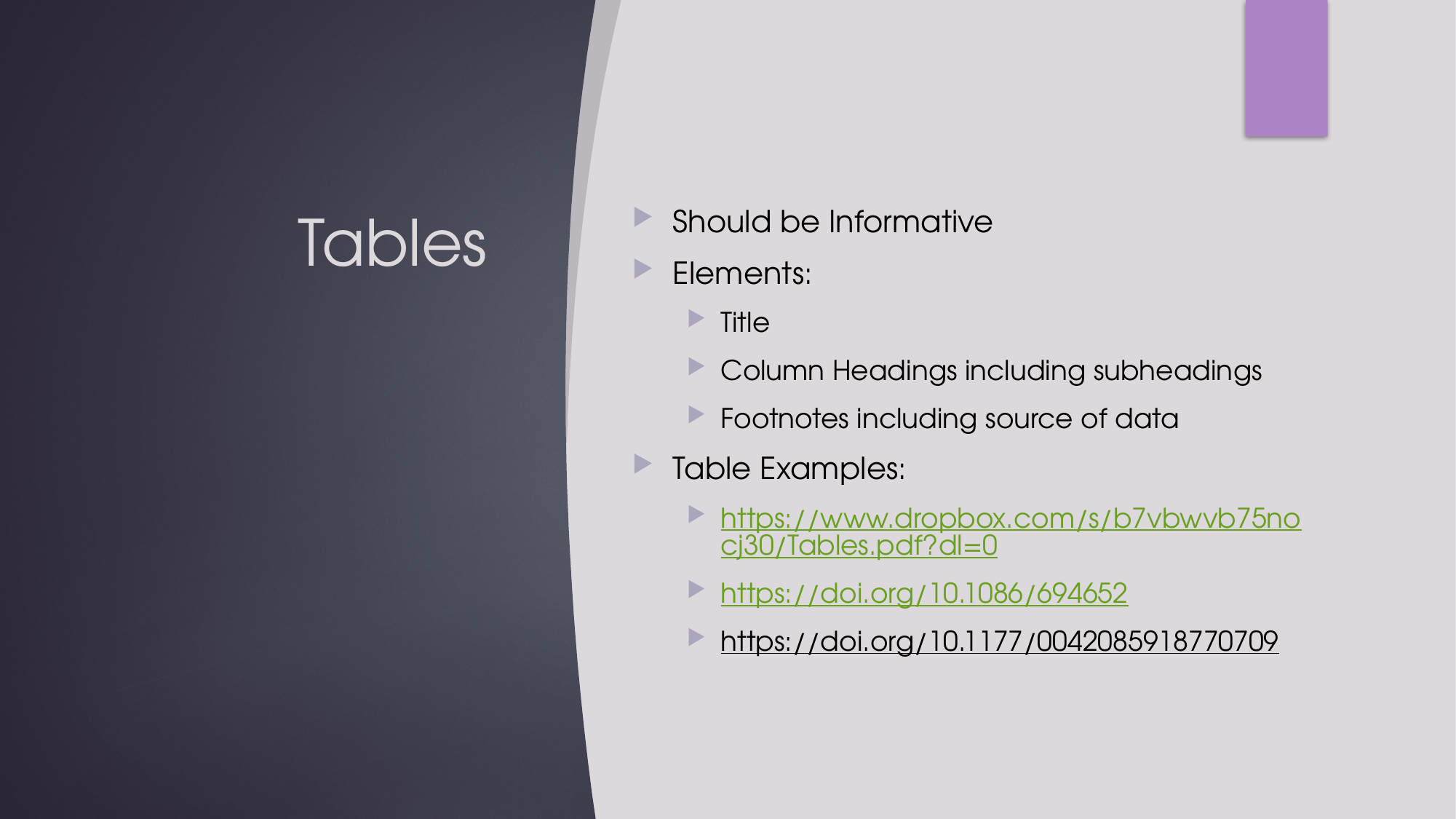

# Tables
Should be Informative
Elements:
Title
Column Headings including subheadings
Footnotes including source of data
Table Examples:
https://www.dropbox.com/s/b7vbwvb75nocj30/Tables.pdf?dl=0
https://doi.org/10.1086/694652
https://doi.org/10.1177/0042085918770709